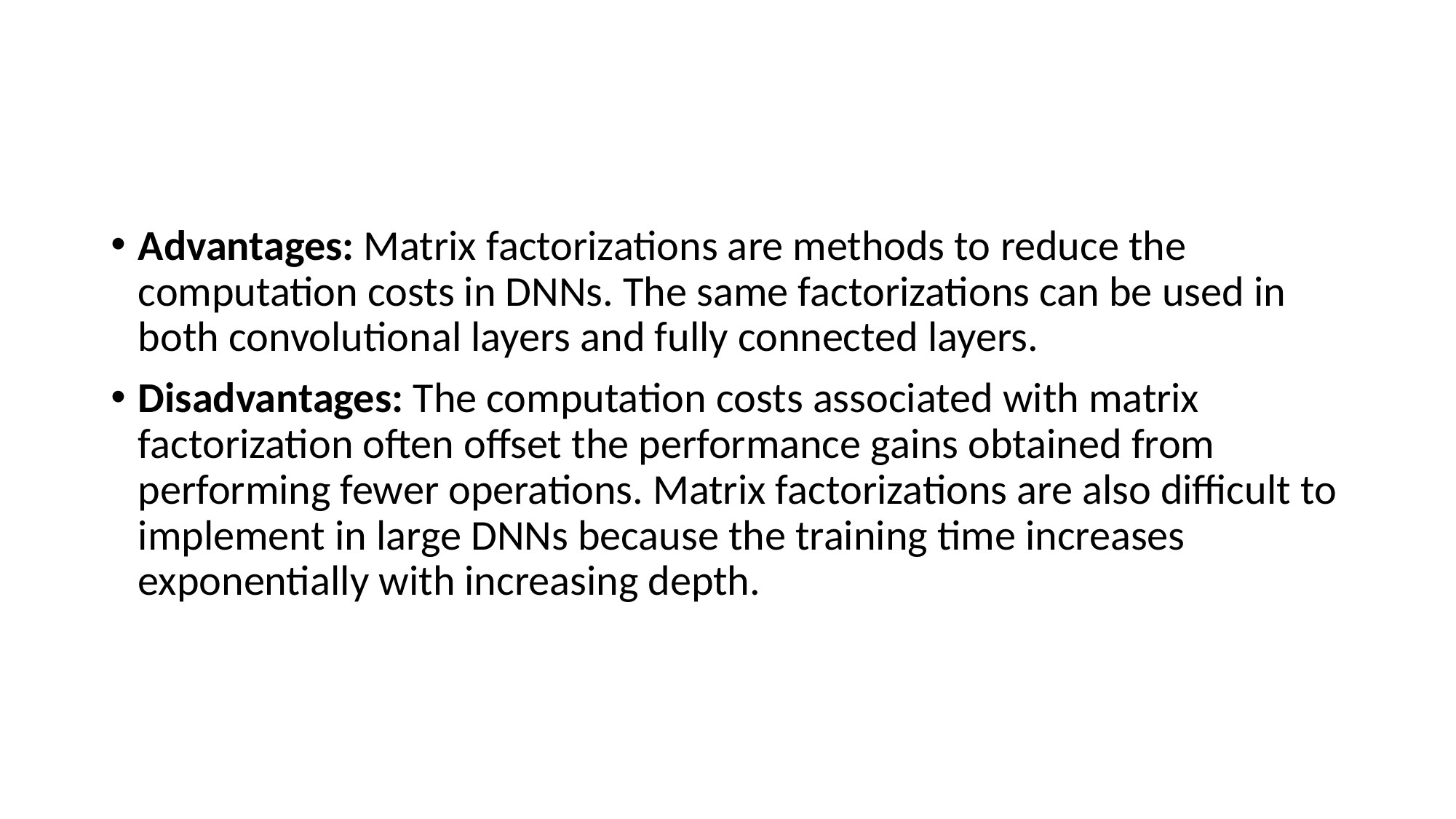

#
Advantages: Matrix factorizations are methods to reduce the computation costs in DNNs. The same factorizations can be used in both convolutional layers and fully connected layers.
Disadvantages: The computation costs associated with matrix factorization often offset the performance gains obtained from performing fewer operations. Matrix factorizations are also difficult to implement in large DNNs because the training time increases exponentially with increasing depth.